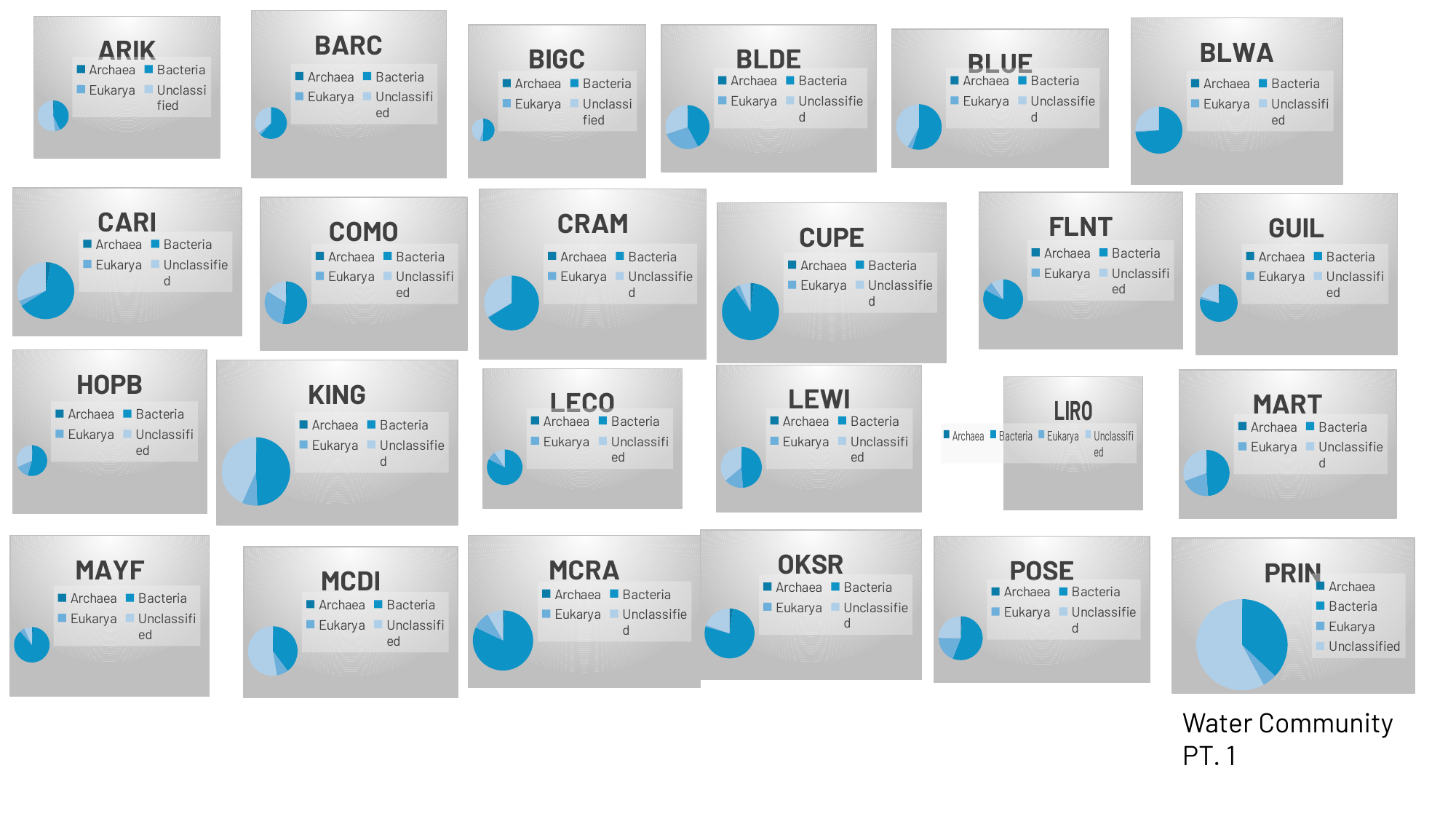

### Chart:

| Category | BARC |
|---|---|
| Archaea | 623.0 |
| Bacteria | 778824.0 |
| Eukarya | 34761.0 |
| Unclassified | 453328.0 |

### Chart:

| Category | ARIK |
|---|---|
| Archaea | 20320.0 |
| Bacteria | 708470.0 |
| Eukarya | 88266.0 |
| Unclassified | 885290.0 |

### Chart:

| Category | BLWA |
|---|---|
| Archaea | 93.0 |
| Bacteria | 334109.0 |
| Eukarya | 3556.0 |
| Unclassified | 115765.0 |

### Chart:

| Category | BIGC |
|---|---|
| Archaea | 850.0 |
| Bacteria | 43056.0 |
| Eukarya | 4377.0 |
| Unclassified | 38832.0 |

### Chart:

| Category | BLDE |
|---|---|
| Archaea | 479.0 |
| Bacteria | 38971.0 |
| Eukarya | 26010.0 |
| Unclassified | 28201.0 |

### Chart:

| Category | BLUE |
|---|---|
| Archaea | 1300.0 |
| Bacteria | 589562.0 |
| Eukarya | 38252.0 |
| Unclassified | 450816.0 |

### Chart:

| Category | CARI |
|---|---|
| Archaea | 14868.0 |
| Bacteria | 314365.0 |
| Eukarya | 15214.0 |
| Unclassified | 153782.0 |

### Chart:

| Category | CRAM |
|---|---|
| Archaea | 4550.0 |
| Bacteria | 2547980.0 |
| Eukarya | 20805.0 |
| Unclassified | 1292653.0 |

### Chart:

| Category | FLNT |
|---|---|
| Archaea | 186.0 |
| Bacteria | 209201.0 |
| Eukarya | 19038.0 |
| Unclassified | 24652.0 |

### Chart:

| Category | GUIL |
|---|---|
| Archaea | 12141.0 |
| Bacteria | 502636.0 |
| Eukarya | 14527.0 |
| Unclassified | 127967.0 |

### Chart:

| Category | COMO |
|---|---|
| Archaea | 7859.0 |
| Bacteria | 358850.0 |
| Eukarya | 218347.0 |
| Unclassified | 112155.0 |

### Chart:

| Category | CUPE |
|---|---|
| Archaea | 7887.0 |
| Bacteria | 368920.0 |
| Eukarya | 13290.0 |
| Unclassified | 25487.0 |

### Chart:

| Category | HOPB |
|---|---|
| Archaea | 8069.0 |
| Bacteria | 433401.0 |
| Eukarya | 112176.0 |
| Unclassified | 258002.0 |

### Chart:

| Category | KING |
|---|---|
| Archaea | 3264.0 |
| Bacteria | 584602.0 |
| Eukarya | 86231.0 |
| Unclassified | 517020.0 |

### Chart:

| Category | LEWI |
|---|---|
| Archaea | 3567.0 |
| Bacteria | 438647.0 |
| Eukarya | 138799.0 |
| Unclassified | 327636.0 |

### Chart:

| Category | LECO |
|---|---|
| Archaea | 1868.0 |
| Bacteria | 596840.0 |
| Eukarya | 57061.0 |
| Unclassified | 69635.0 |

### Chart:

| Category | MART |
|---|---|
| Archaea | 1872.0 |
| Bacteria | 163791.0 |
| Eukarya | 69613.0 |
| Unclassified | 103968.0 |

### Chart:

| Category | LIRO |
|---|---|
| Archaea | 537.0 |
| Bacteria | 539386.0 |
| Eukarya | 5809.0 |
| Unclassified | 269417.0 |

### Chart:

| Category | OKSR |
|---|---|
| Archaea | 12948.0 |
| Bacteria | 458457.0 |
| Eukarya | 5512.0 |
| Unclassified | 116210.0 |

### Chart:

| Category | MAYF |
|---|---|
| Archaea | 2905.0 |
| Bacteria | 278063.0 |
| Eukarya | 14603.0 |
| Unclassified | 21714.0 |

### Chart:

| Category | MCRA |
|---|---|
| Archaea | 1288.0 |
| Bacteria | 115746.0 |
| Eukarya | 13449.0 |
| Unclassified | 12109.0 |

### Chart:

| Category | POSE |
|---|---|
| Archaea | 14004.0 |
| Bacteria | 625984.0 |
| Eukarya | 221203.0 |
| Unclassified | 283327.0 |

### Chart:

| Category | PRIN |
|---|---|
| Archaea | 2283.0 |
| Bacteria | 570212.0 |
| Eukarya | 78572.0 |
| Unclassified | 894482.0 |

### Chart:

| Category | MCDI |
|---|---|
| Archaea | 3267.0 |
| Bacteria | 402353.0 |
| Eukarya | 77948.0 |
| Unclassified | 537587.0 |
Water Community
PT. 1